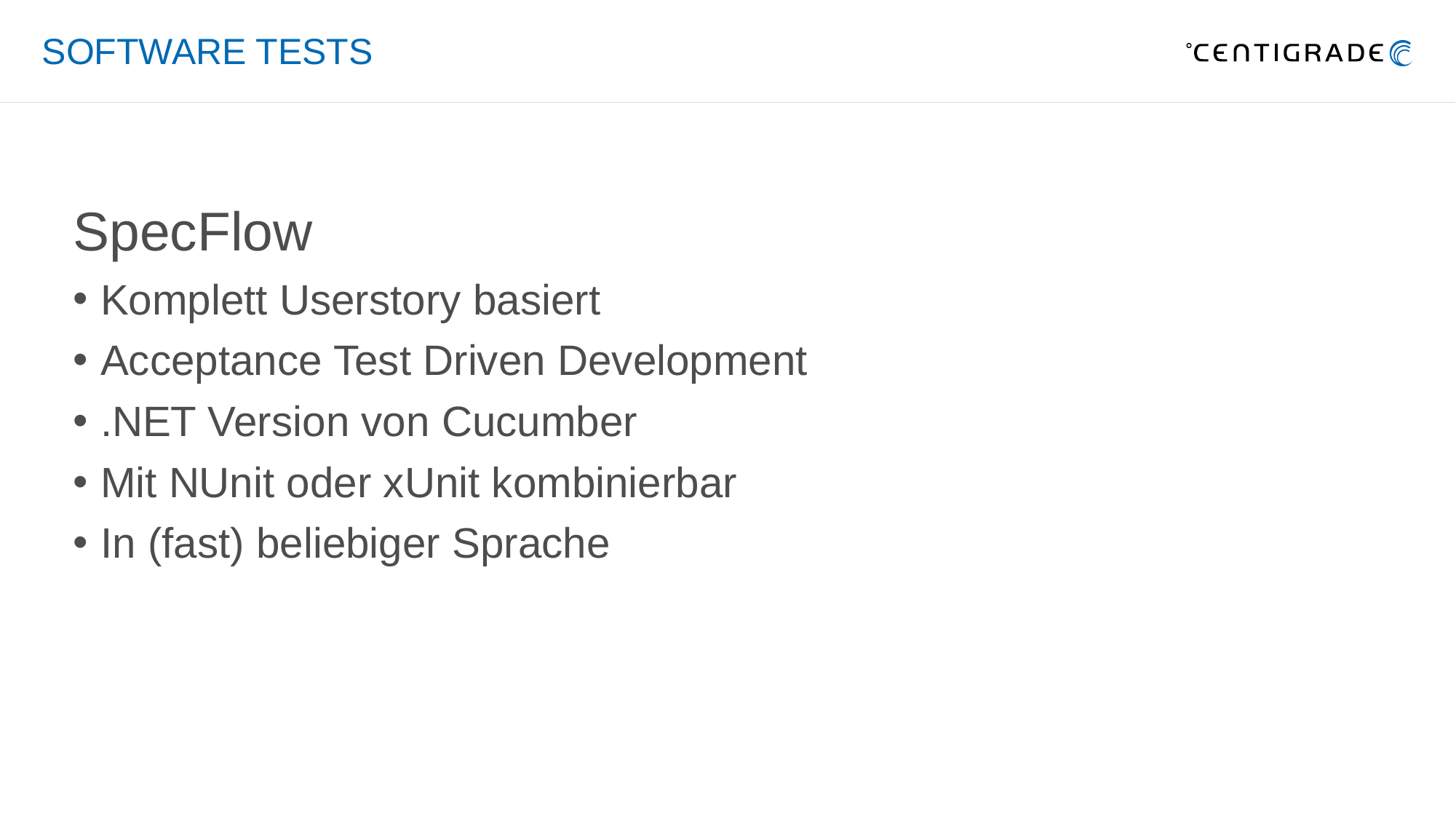

# Software Tests
SpecFlow
Komplett Userstory basiert
Acceptance Test Driven Development
.NET Version von Cucumber
Mit NUnit oder xUnit kombinierbar
In (fast) beliebiger Sprache